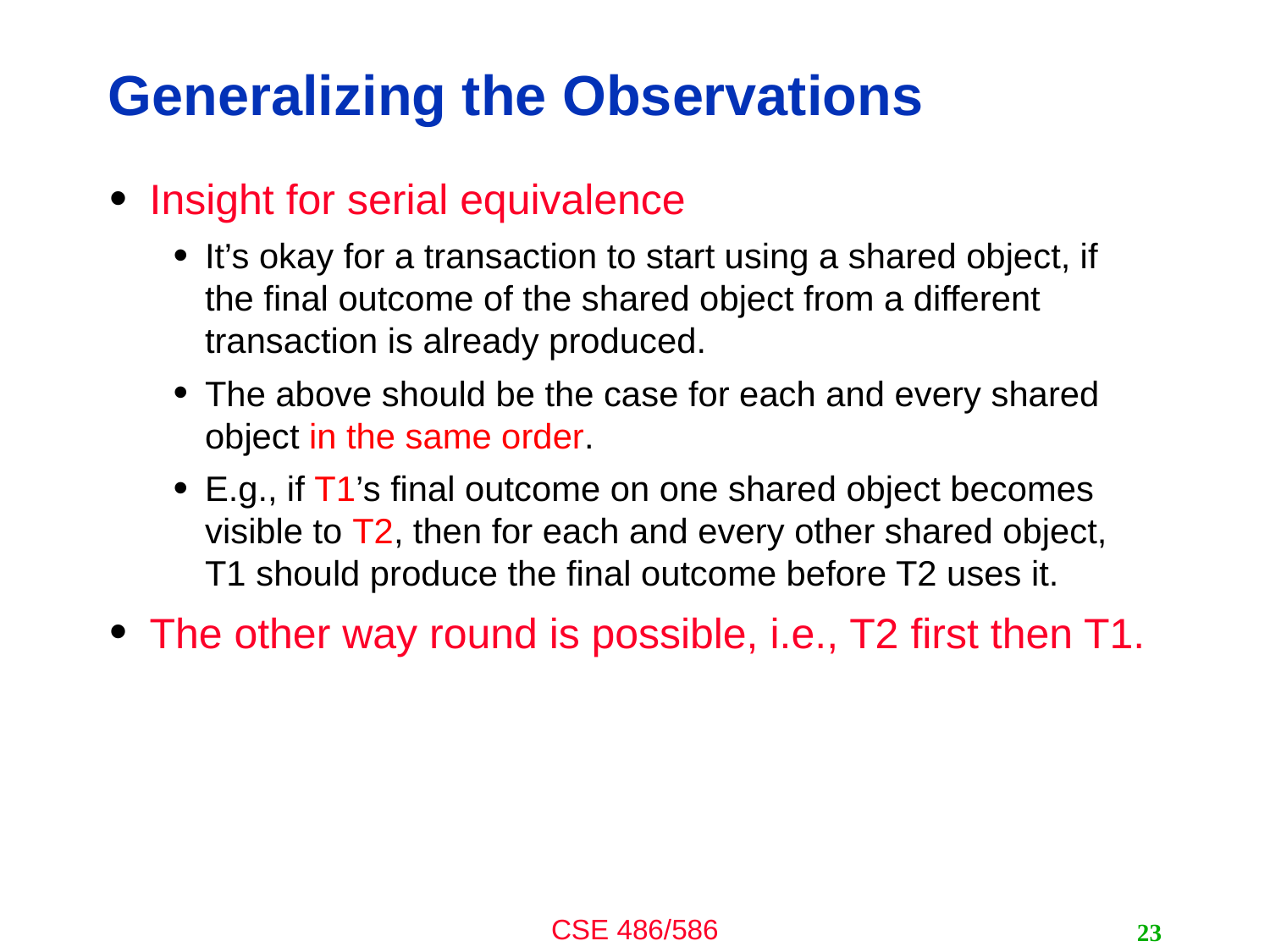

# Generalizing the Observations
Insight for serial equivalence
It’s okay for a transaction to start using a shared object, if the final outcome of the shared object from a different transaction is already produced.
The above should be the case for each and every shared object in the same order.
E.g., if T1’s final outcome on one shared object becomes visible to T2, then for each and every other shared object, T1 should produce the final outcome before T2 uses it.
The other way round is possible, i.e., T2 first then T1.
23